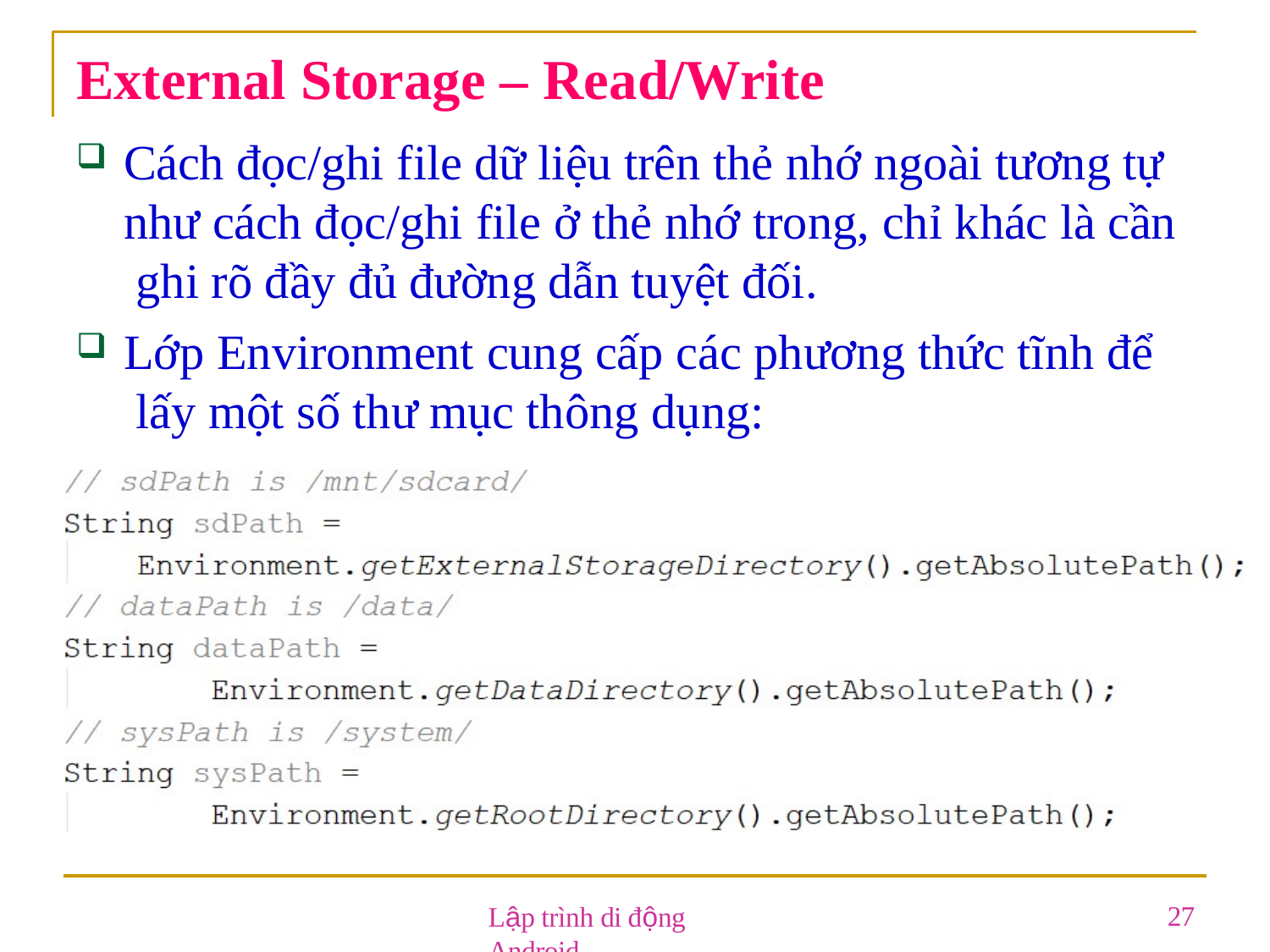

# External Storage – Read/Write
Cách đọc/ghi file dữ liệu trên thẻ nhớ ngoài tương tự  như cách đọc/ghi file ở thẻ nhớ trong, chỉ khác là cần  ghi rõ đầy đủ đường dẫn tuyệt đối.
Lớp Environment cung cấp các phương thức tĩnh để  lấy một số thư mục thông dụng:

Lập trình di động Android
27